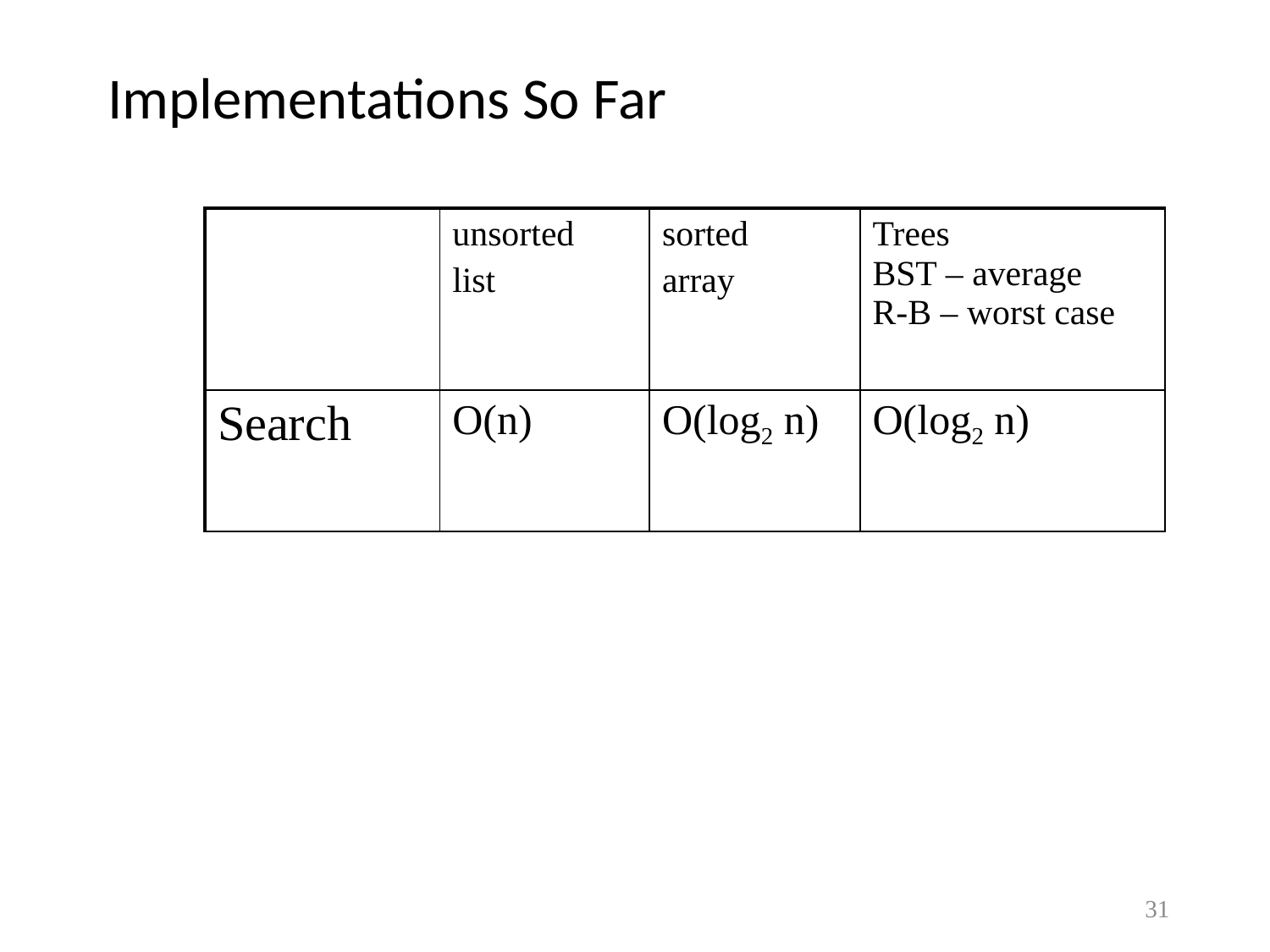

# Implementations So Far
|  | unsorted list | sorted array | Trees BST – average R-B – worst case |
| --- | --- | --- | --- |
| Search | O(n) | O(log2 n) | O(log2 n) |
31